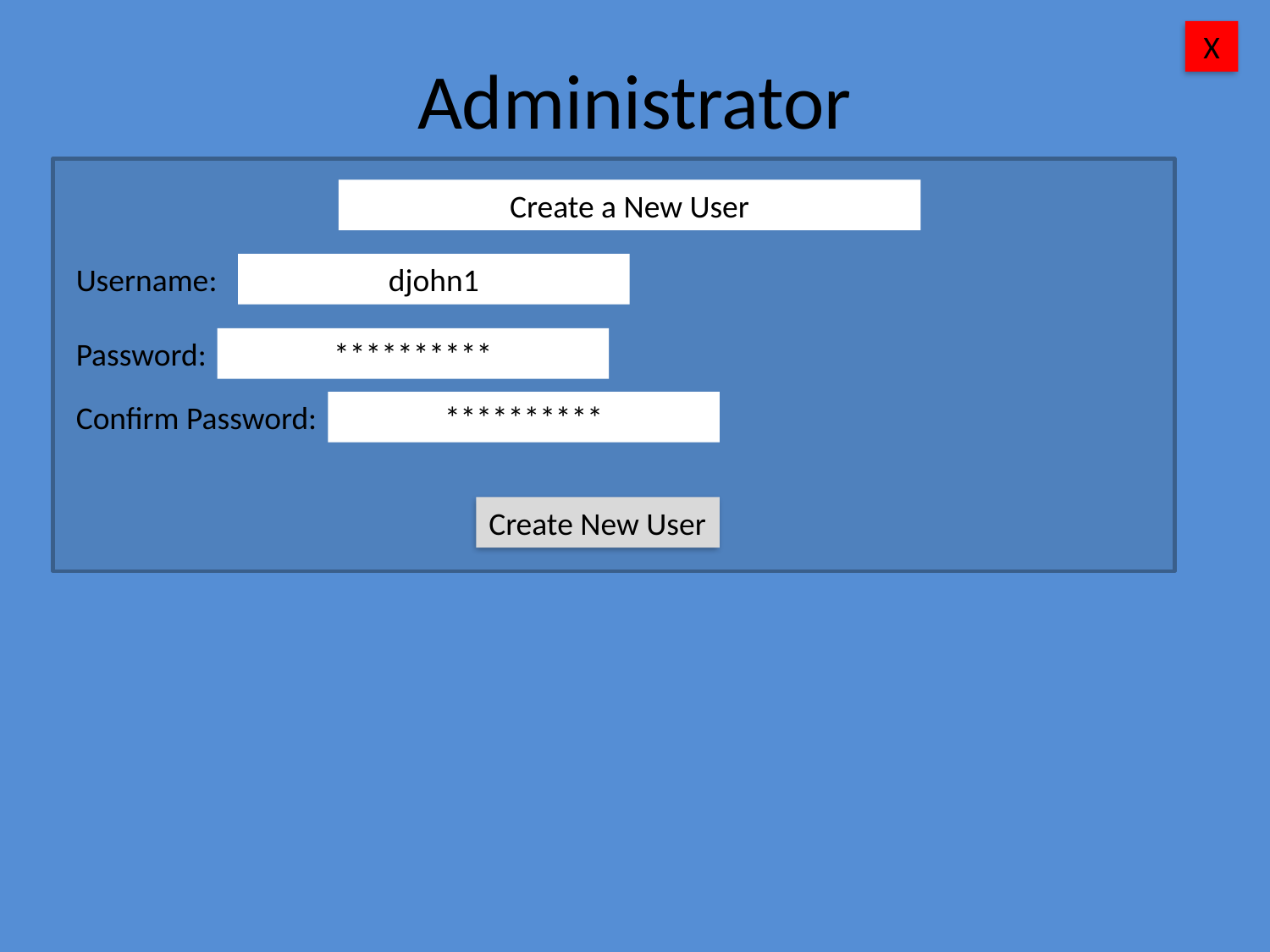

X
# Administrator

Create a New User
Username:
djohn1
Password:
**********
Confirm Password:
**********
Create New User